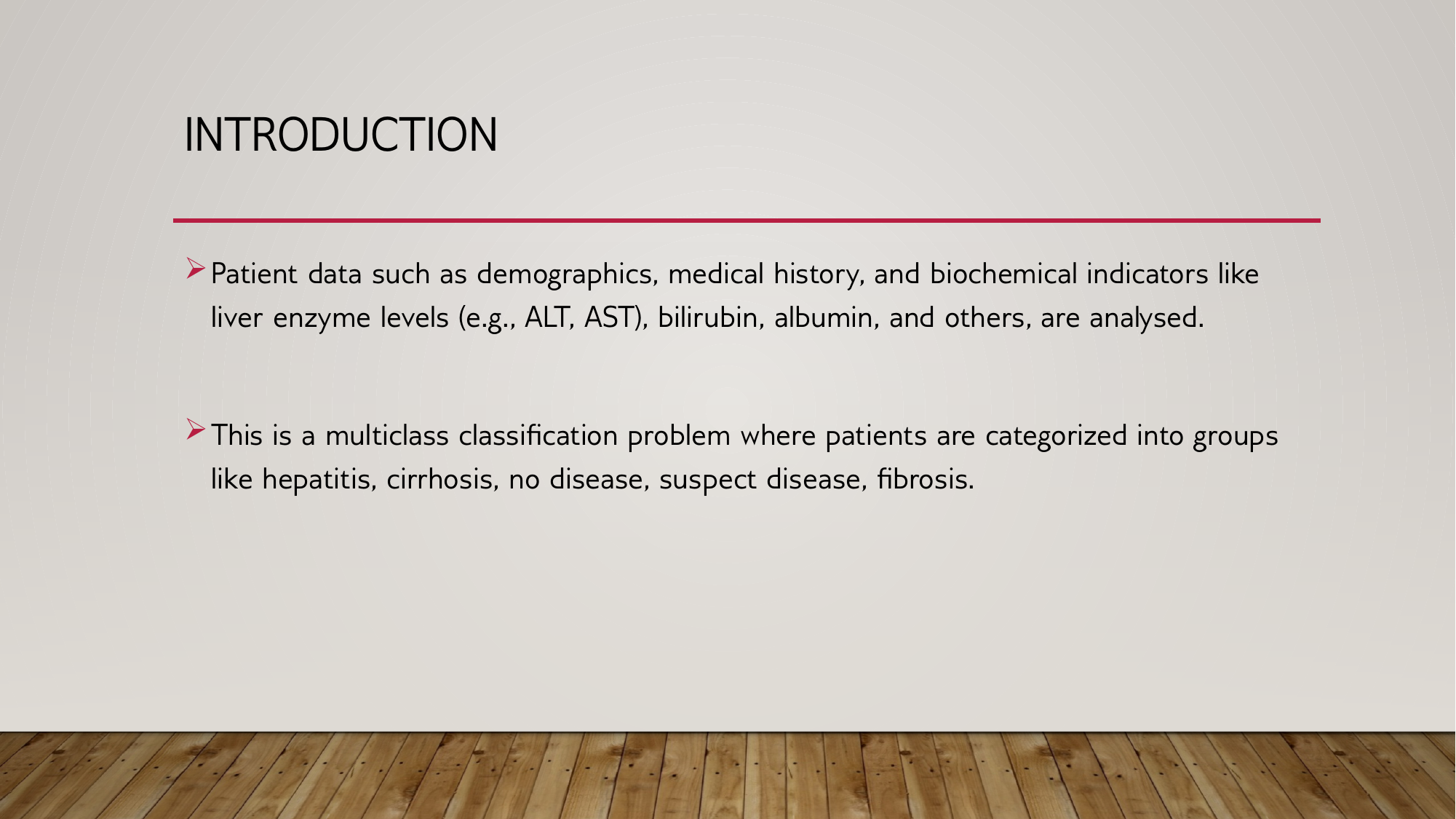

# Introduction
Patient data such as demographics, medical history, and biochemical indicators like liver enzyme levels (e.g., ALT, AST), bilirubin, albumin, and others, are analysed.

This is a multiclass classification problem where patients are categorized into groups like hepatitis, cirrhosis, no disease, suspect disease, fibrosis.